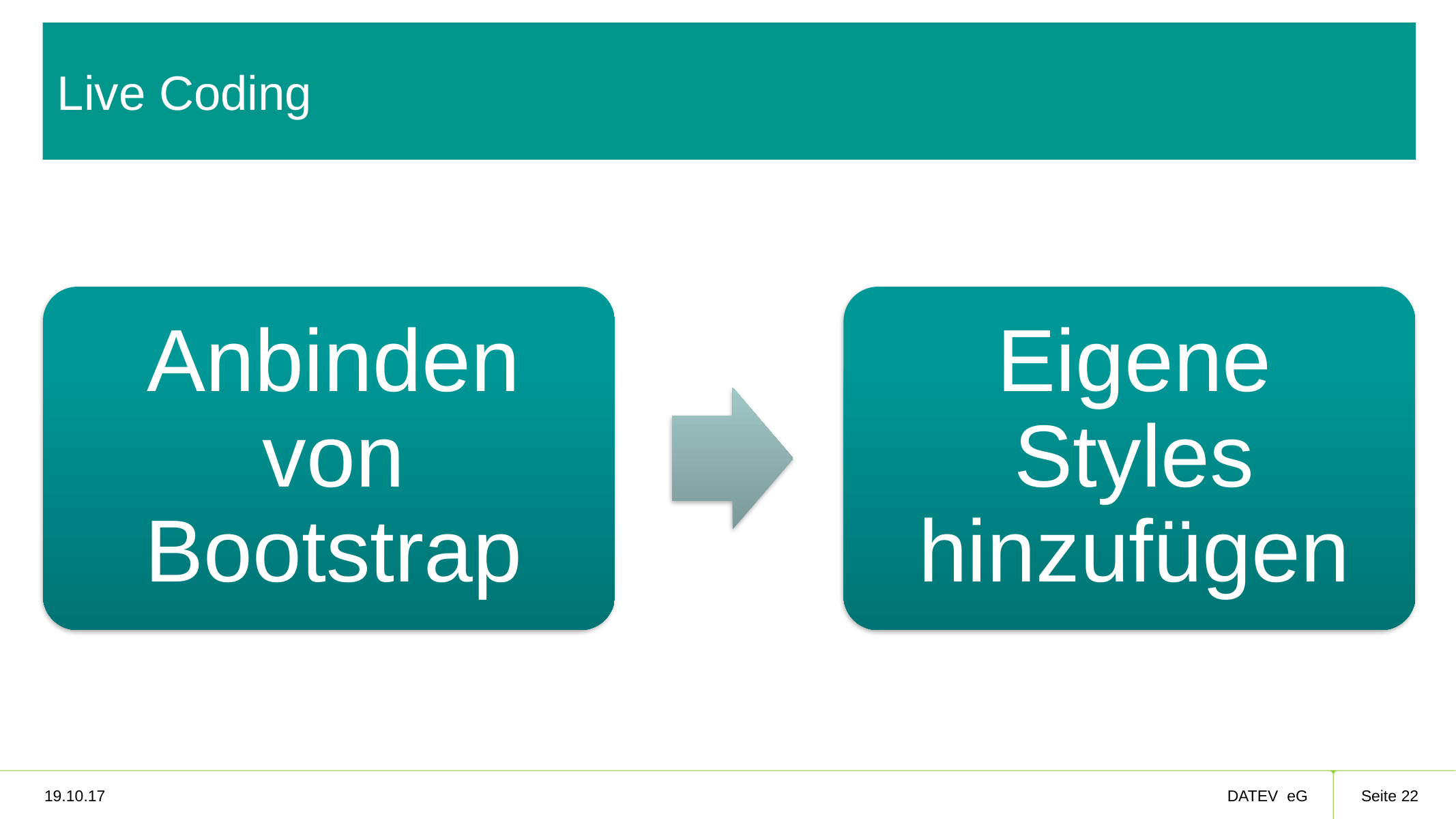

# Live Coding
Anbinden von Bootstrap

Eigene Styles hinzufügen
Seite 22
19.10.17